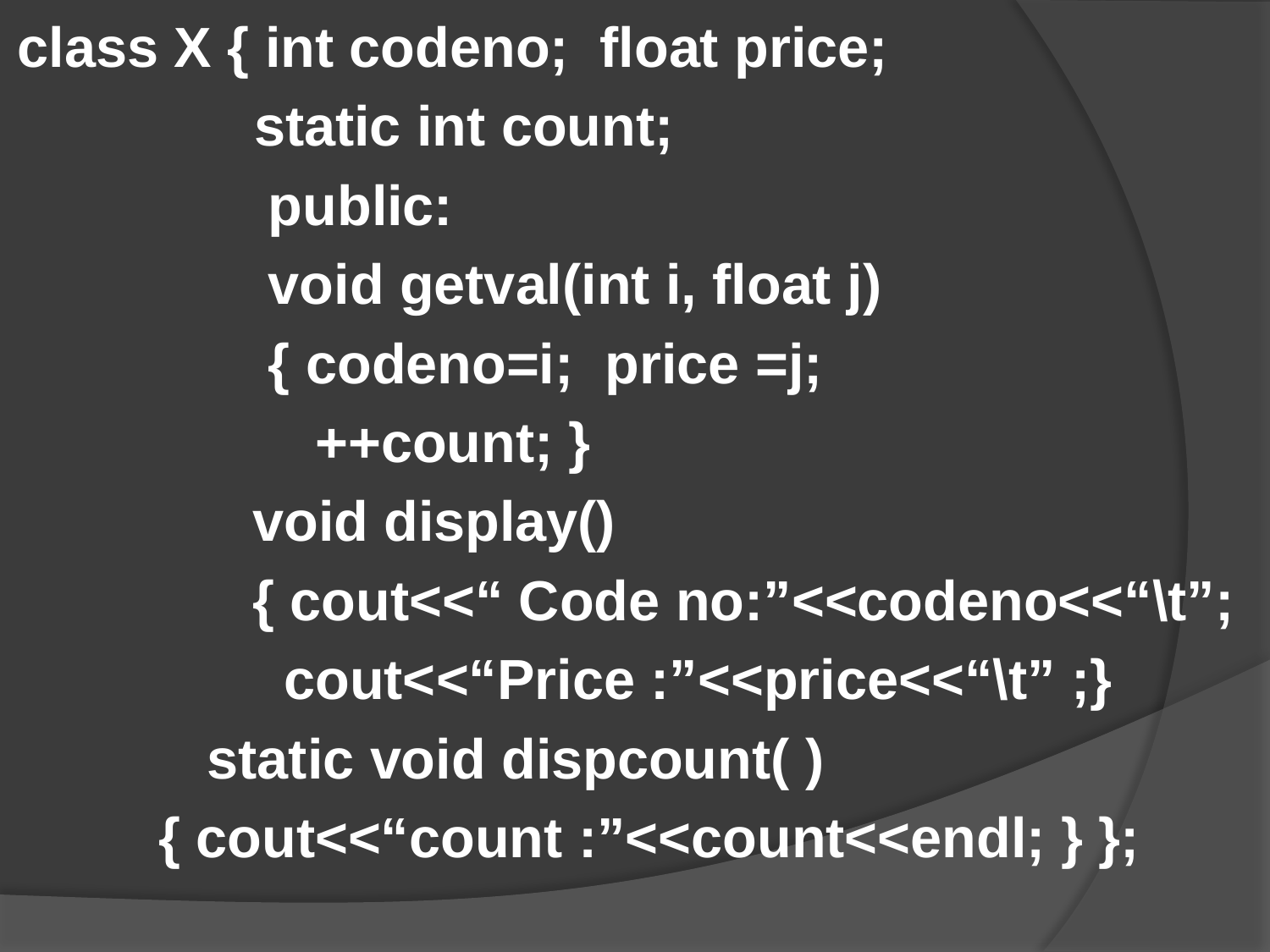

class X { int codeno;  float price;
	       static int count;
                public:
                void getval(int i, float j)
                { codeno=i;  price =j;
                   ++count; }
               void display()
               { cout<<“ Code no:”<<codeno<<“\t”;
                 cout<<“Price :”<<price<<“\t” ;}
	    static void dispcount( )
         { cout<<“count :”<<count<<endl; } };